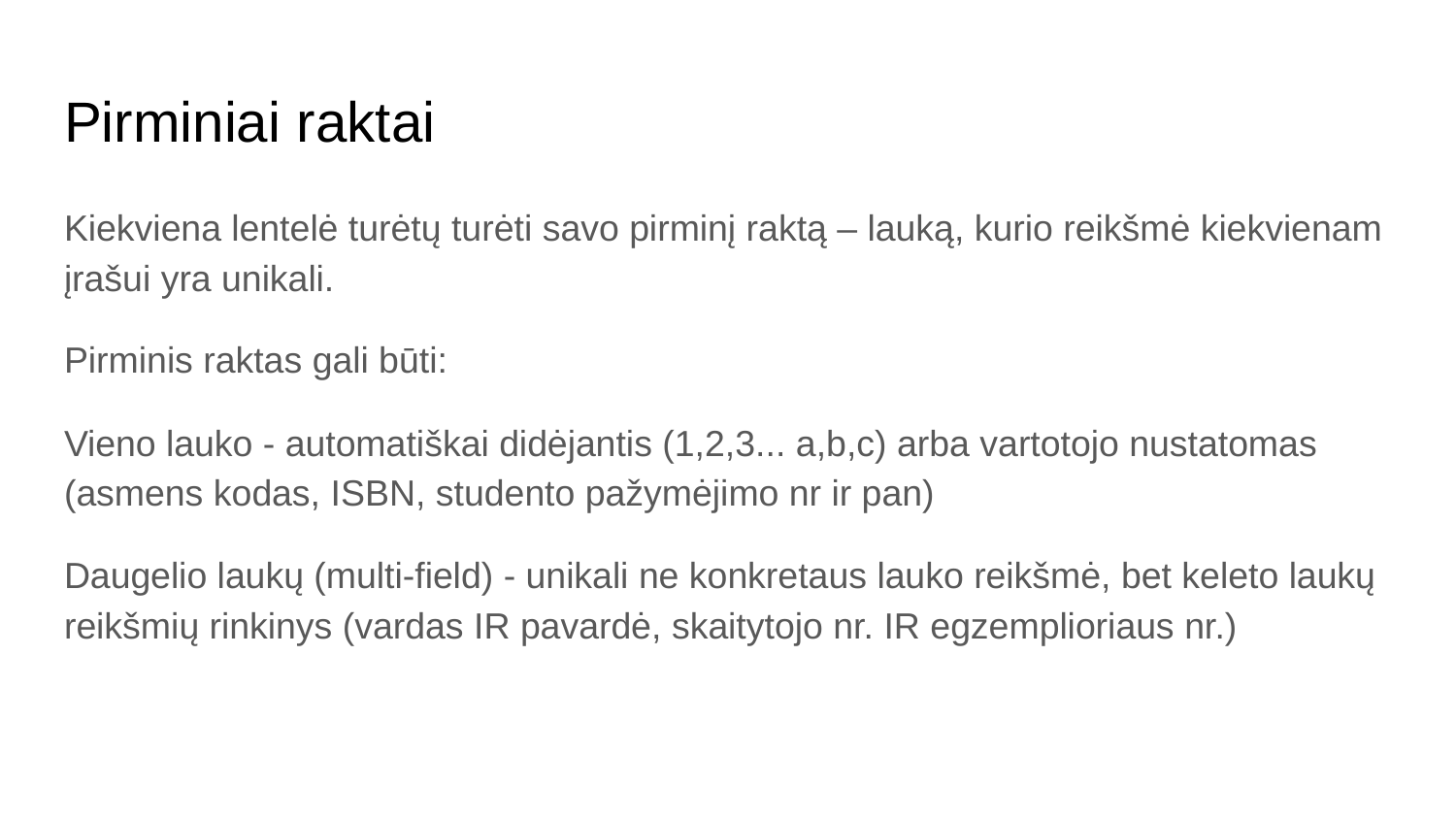

# Pirminiai raktai
Kiekviena lentelė turėtų turėti savo pirminį raktą – lauką, kurio reikšmė kiekvienam įrašui yra unikali.
Pirminis raktas gali būti:
Vieno lauko - automatiškai didėjantis (1,2,3... a,b,c) arba vartotojo nustatomas (asmens kodas, ISBN, studento pažymėjimo nr ir pan)
Daugelio laukų (multi-field) - unikali ne konkretaus lauko reikšmė, bet keleto laukų reikšmių rinkinys (vardas IR pavardė, skaitytojo nr. IR egzemplioriaus nr.)